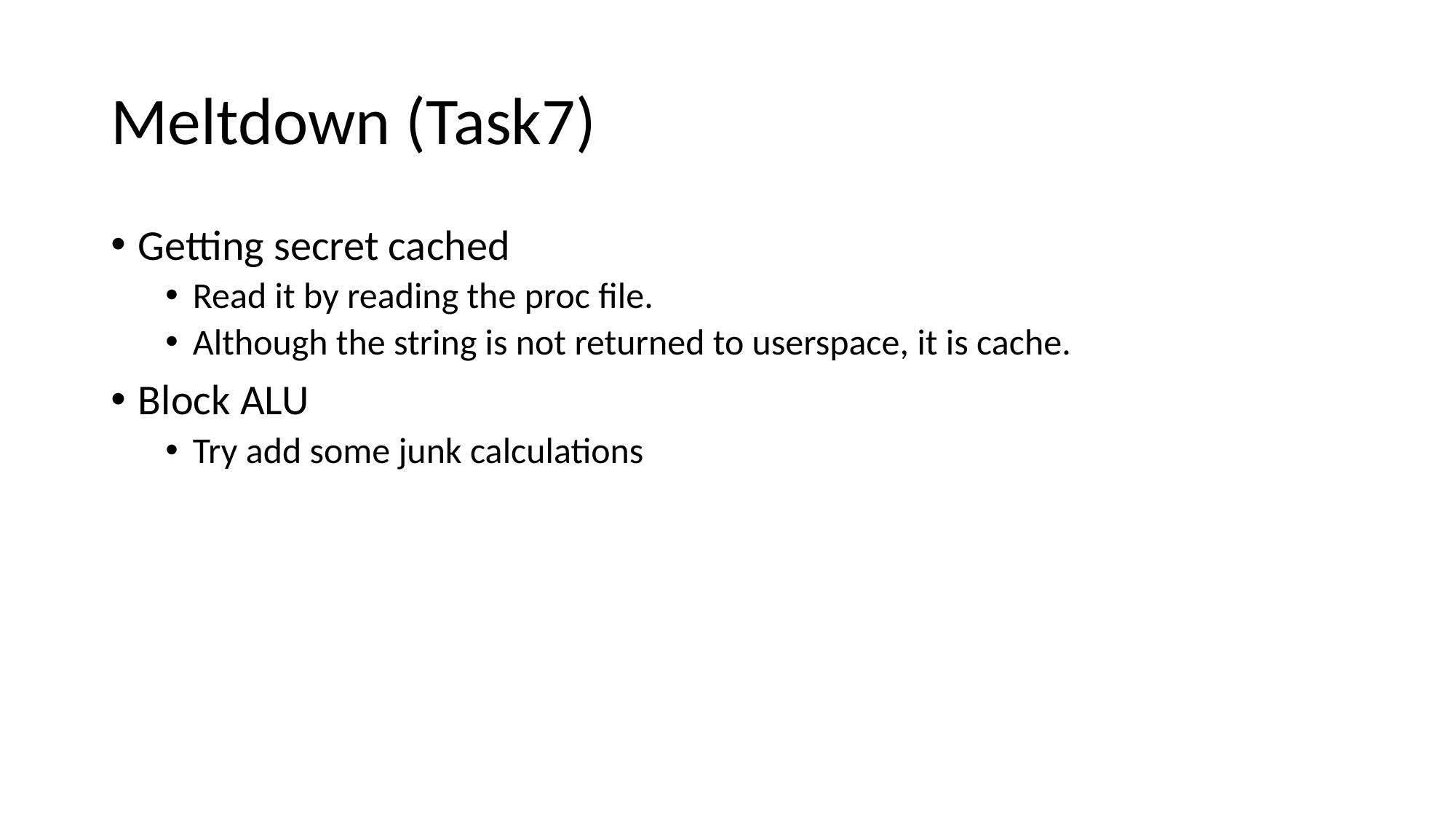

# Meltdown (Task7)
Getting secret cached
Read it by reading the proc file.
Although the string is not returned to userspace, it is cache.
Block ALU
Try add some junk calculations